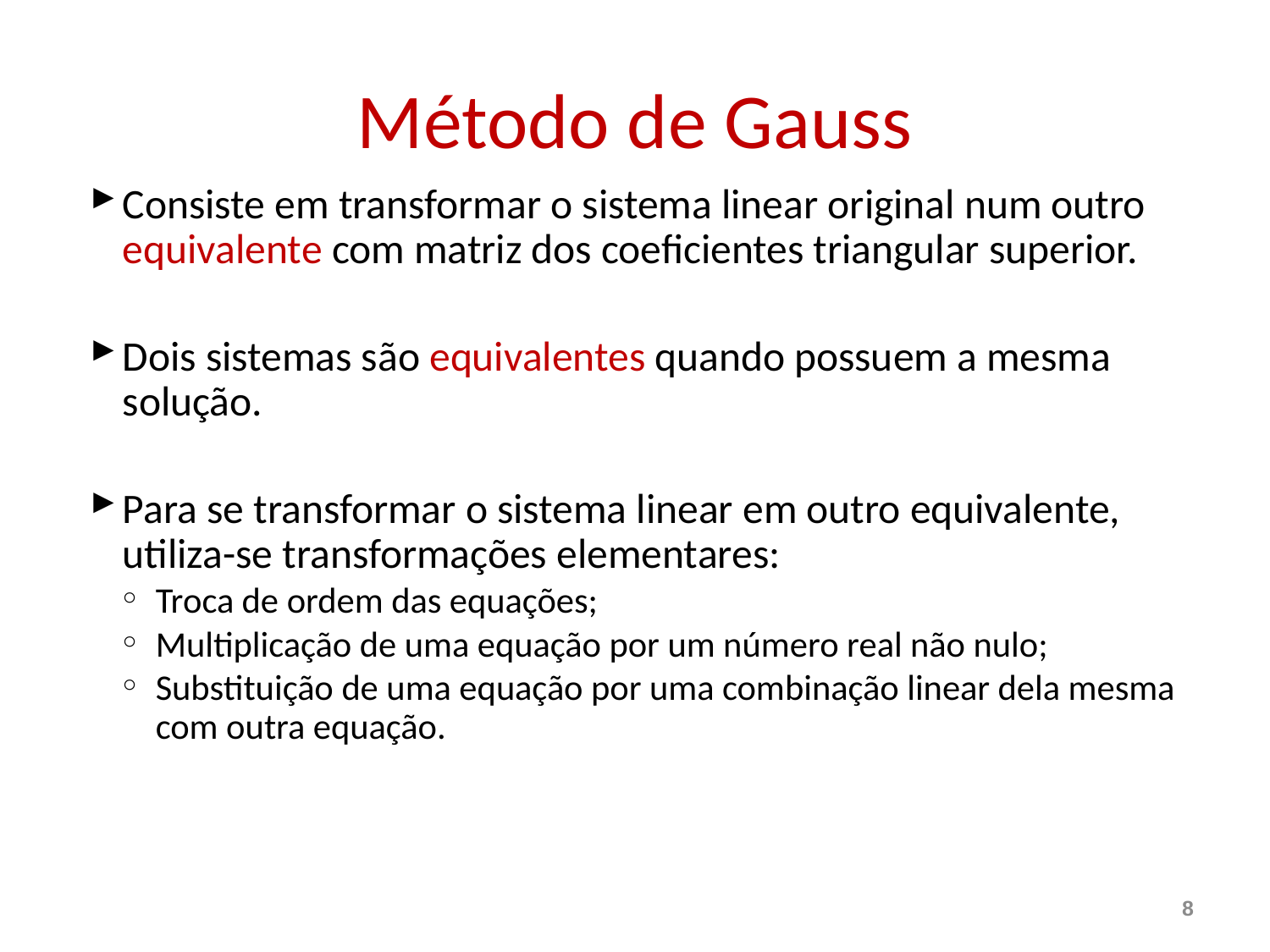

# Método de Gauss
Consiste em transformar o sistema linear original num outro equivalente com matriz dos coeficientes triangular superior.

Dois sistemas são equivalentes quando possuem a mesma solução.

Para se transformar o sistema linear em outro equivalente, utiliza-se transformações elementares:
Troca de ordem das equações;
Multiplicação de uma equação por um número real não nulo;
Substituição de uma equação por uma combinação linear dela mesma com outra equação.

8